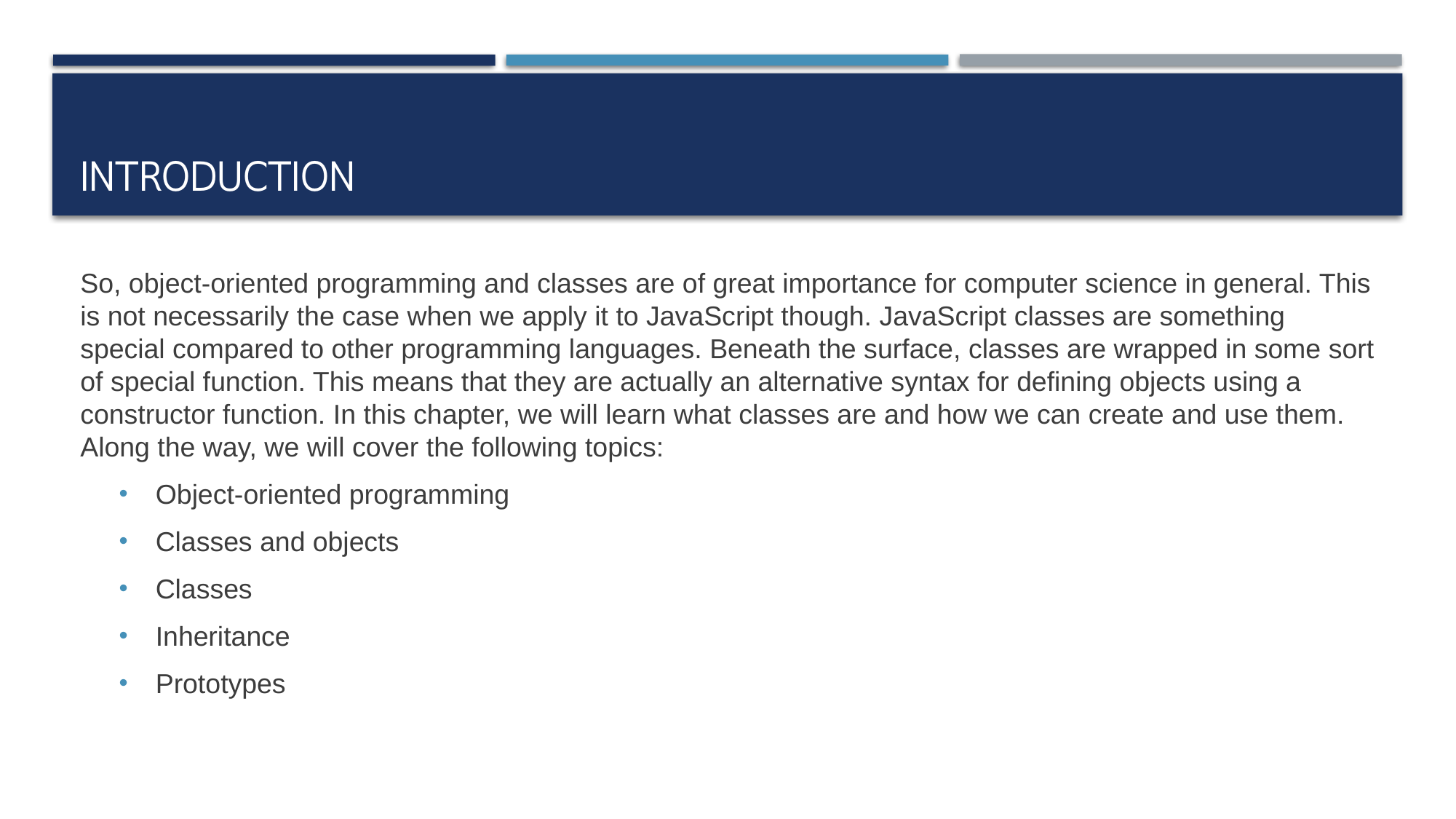

# Introduction
So, object-oriented programming and classes are of great importance for computer science in general. This is not necessarily the case when we apply it to JavaScript though. JavaScript classes are something special compared to other programming languages. Beneath the surface, classes are wrapped in some sort of special function. This means that they are actually an alternative syntax for defining objects using a constructor function. In this chapter, we will learn what classes are and how we can create and use them. Along the way, we will cover the following topics:
Object-oriented programming
Classes and objects
Classes
Inheritance
Prototypes